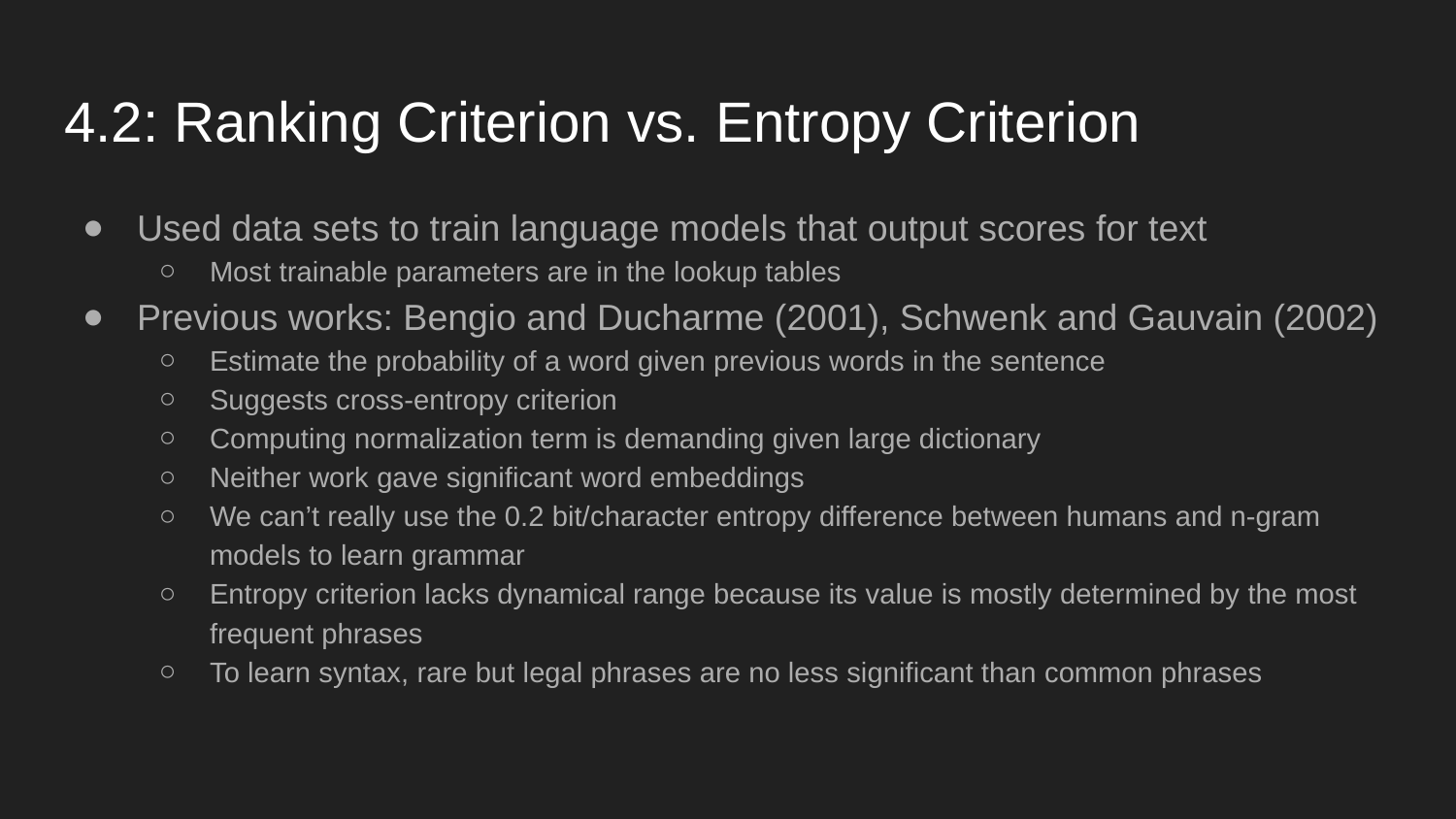

# 4.2: Ranking Criterion vs. Entropy Criterion
Used data sets to train language models that output scores for text
Most trainable parameters are in the lookup tables
Previous works: Bengio and Ducharme (2001), Schwenk and Gauvain (2002)
Estimate the probability of a word given previous words in the sentence
Suggests cross-entropy criterion
Computing normalization term is demanding given large dictionary
Neither work gave significant word embeddings
We can’t really use the 0.2 bit/character entropy difference between humans and n-gram models to learn grammar
Entropy criterion lacks dynamical range because its value is mostly determined by the most frequent phrases
To learn syntax, rare but legal phrases are no less significant than common phrases